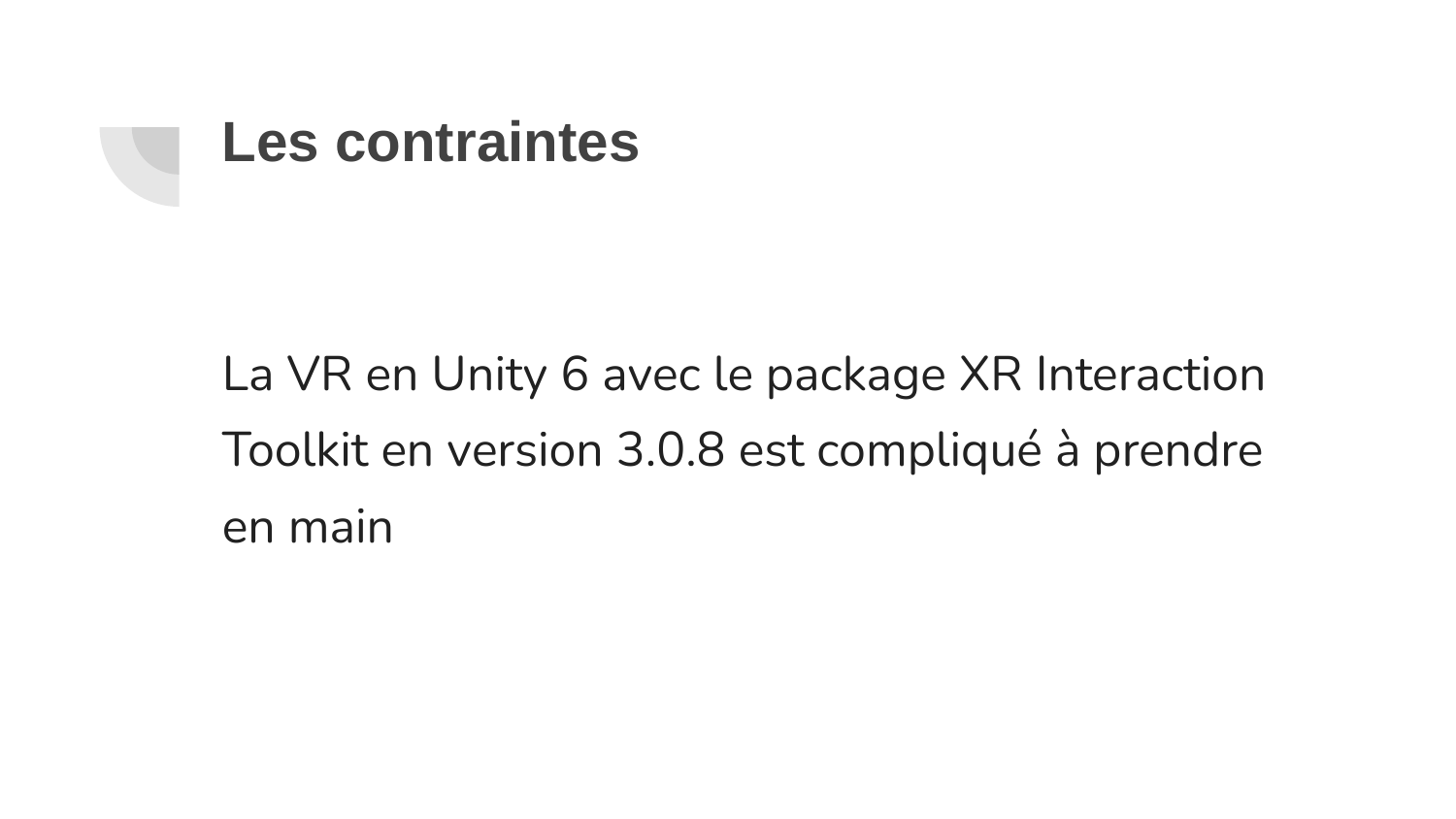

# Les contraintes
La VR en Unity 6 avec le package XR Interaction Toolkit en version 3.0.8 est compliqué à prendre en main